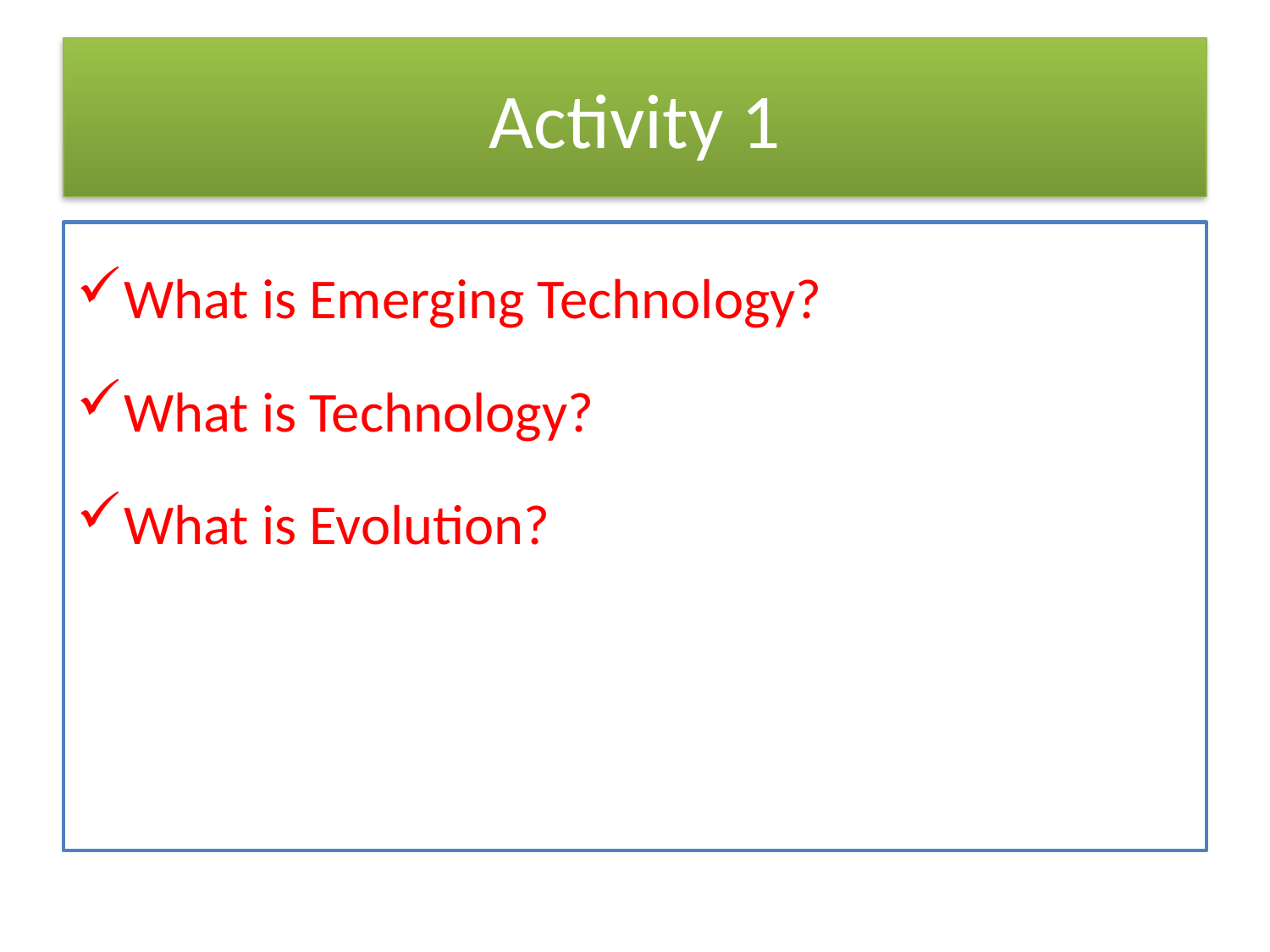

# Activity 1
What is Emerging Technology?
What is Technology?
What is Evolution?